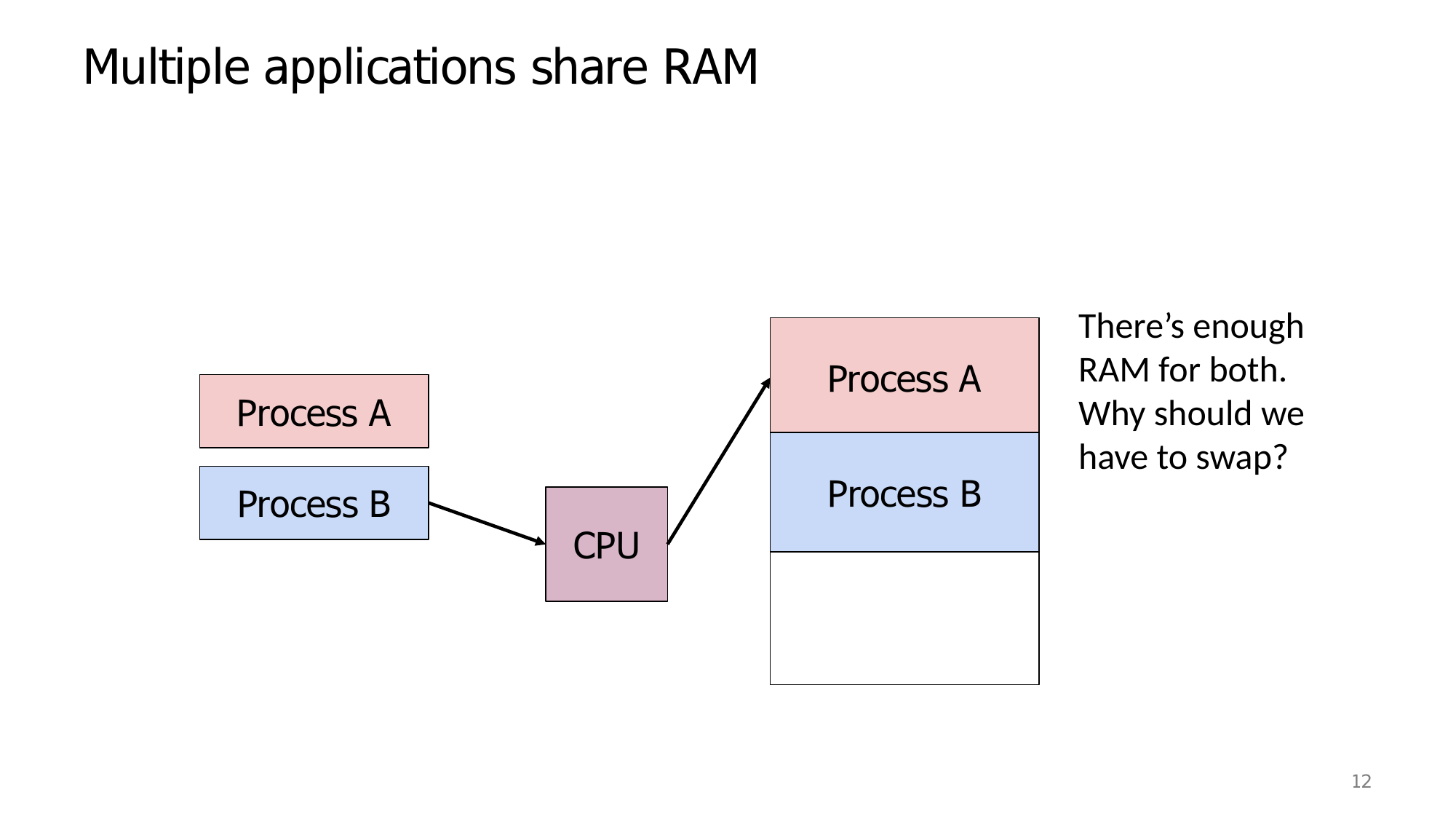

# Multiple applications share RAM
There’s enough RAM for both. Why should we have to swap?
Process A
RAM
Process A
Process B
Process B
CPU
12